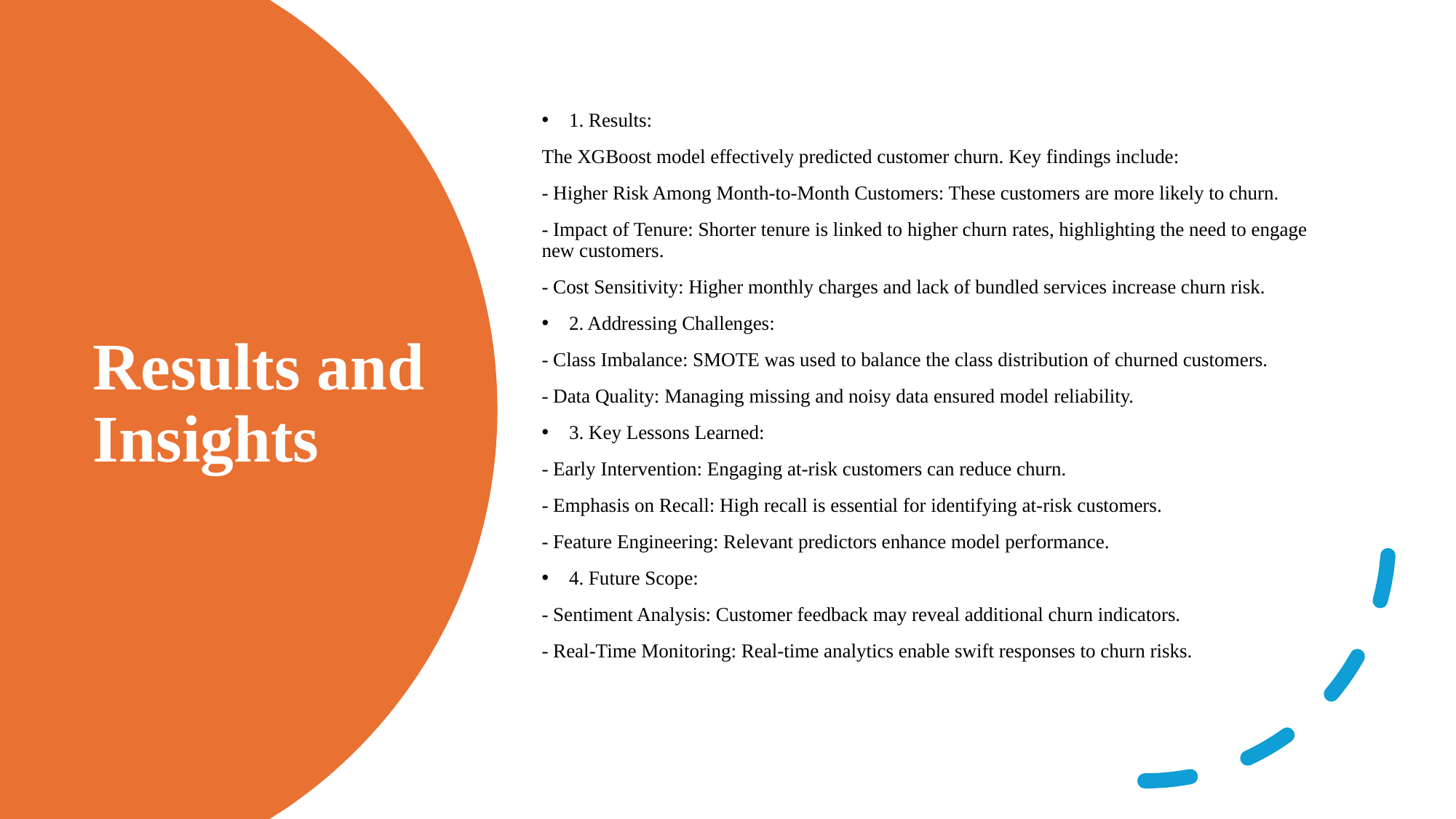

1. Results:
The XGBoost model effectively predicted customer churn. Key findings include:
- Higher Risk Among Month-to-Month Customers: These customers are more likely to churn.
- Impact of Tenure: Shorter tenure is linked to higher churn rates, highlighting the need to engage new customers.
- Cost Sensitivity: Higher monthly charges and lack of bundled services increase churn risk.
2. Addressing Challenges:
- Class Imbalance: SMOTE was used to balance the class distribution of churned customers.
- Data Quality: Managing missing and noisy data ensured model reliability.
3. Key Lessons Learned:
- Early Intervention: Engaging at-risk customers can reduce churn.
- Emphasis on Recall: High recall is essential for identifying at-risk customers.
- Feature Engineering: Relevant predictors enhance model performance.
4. Future Scope:
- Sentiment Analysis: Customer feedback may reveal additional churn indicators.
- Real-Time Monitoring: Real-time analytics enable swift responses to churn risks.

# Results and Insights